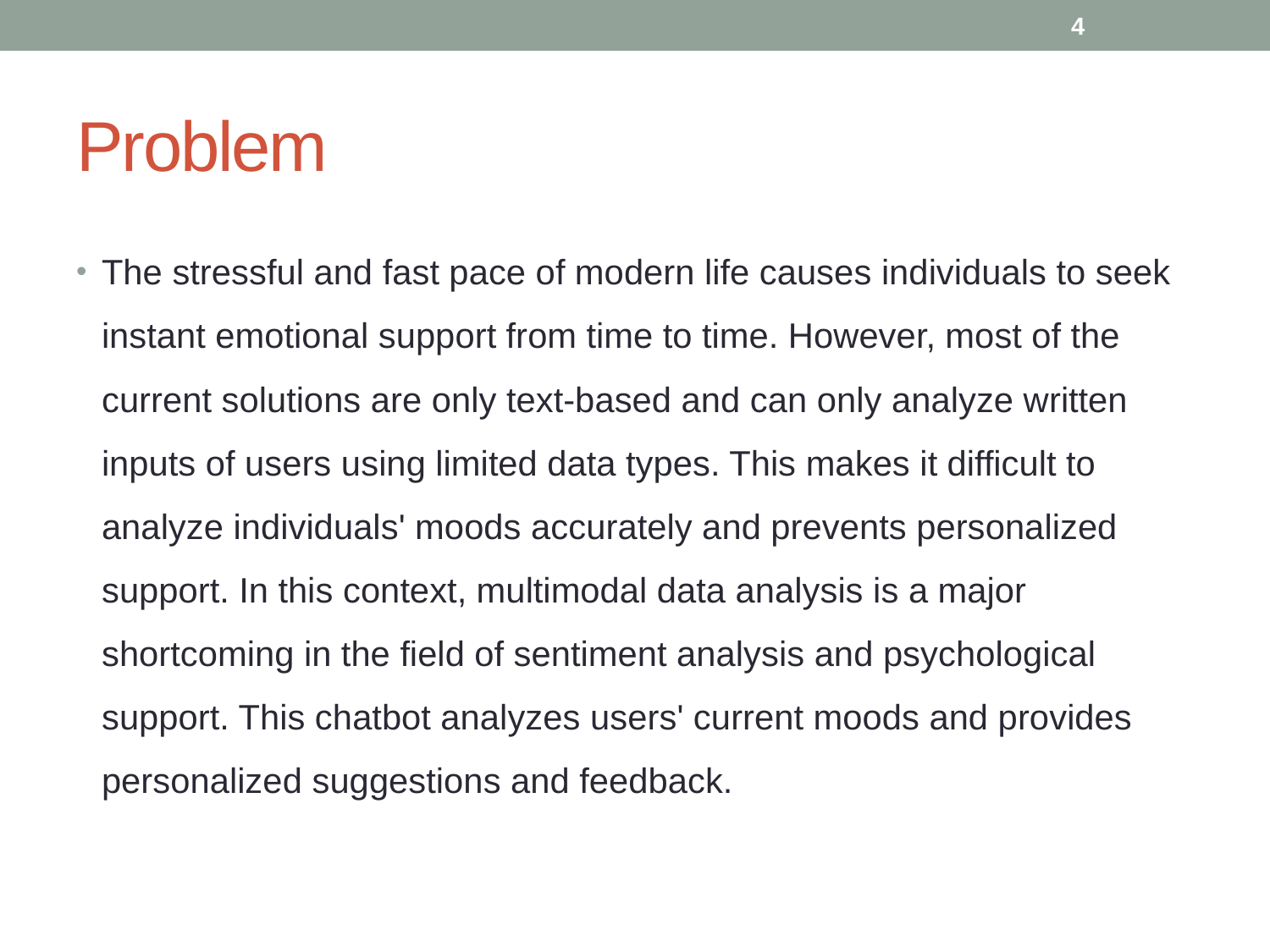

4
# Problem
The stressful and fast pace of modern life causes individuals to seek instant emotional support from time to time. However, most of the current solutions are only text-based and can only analyze written inputs of users using limited data types. This makes it difficult to analyze individuals' moods accurately and prevents personalized support. In this context, multimodal data analysis is a major shortcoming in the field of sentiment analysis and psychological support. This chatbot analyzes users' current moods and provides personalized suggestions and feedback.